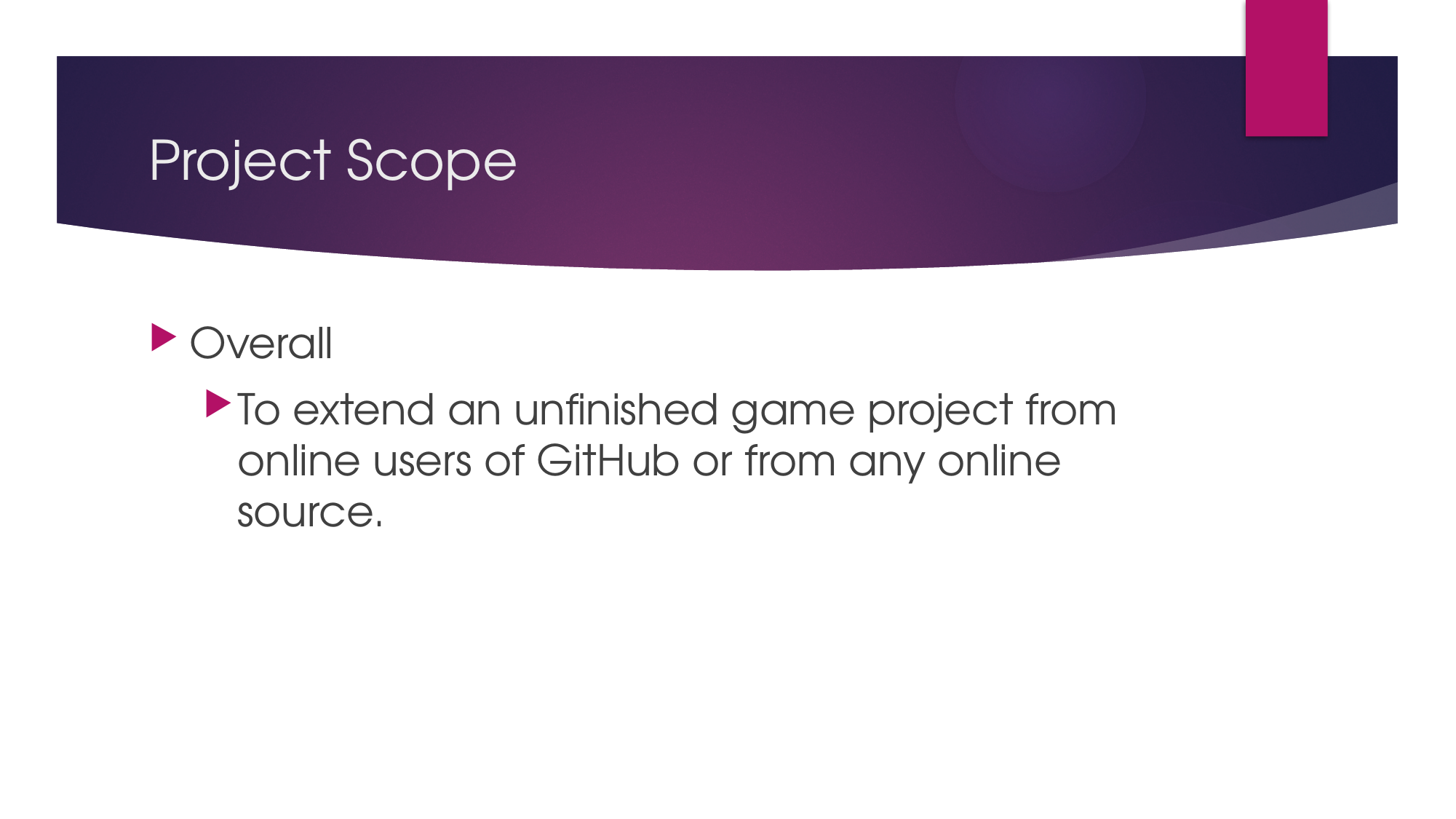

# Project Scope
Overall
To extend an unfinished game project from online users of GitHub or from any online source.